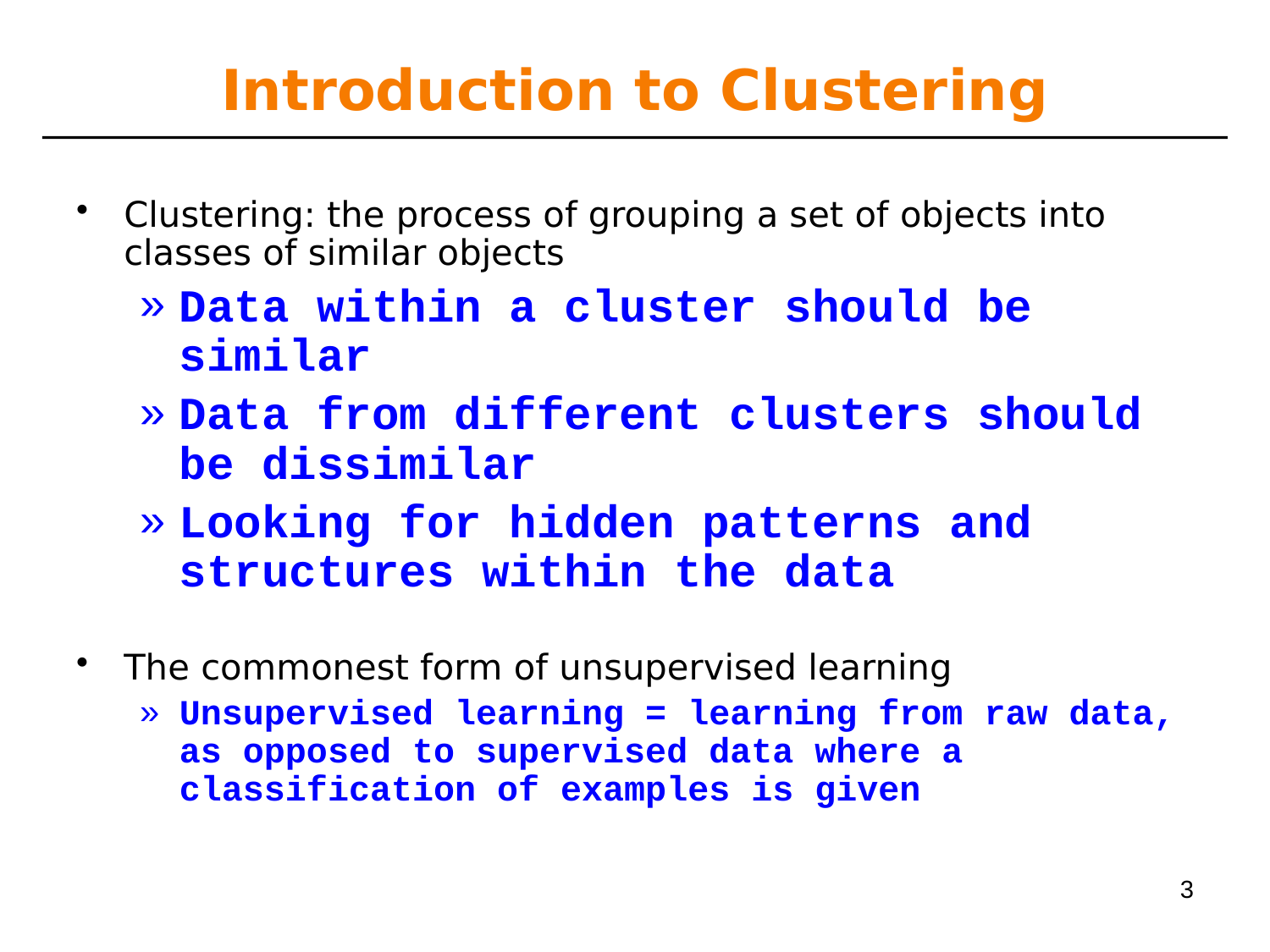

# Introduction to Clustering
Clustering: the process of grouping a set of objects into classes of similar objects
Data within a cluster should be similar
Data from different clusters should be dissimilar
Looking for hidden patterns and structures within the data

The commonest form of unsupervised learning
Unsupervised learning = learning from raw data, as opposed to supervised data where a classification of examples is given

3